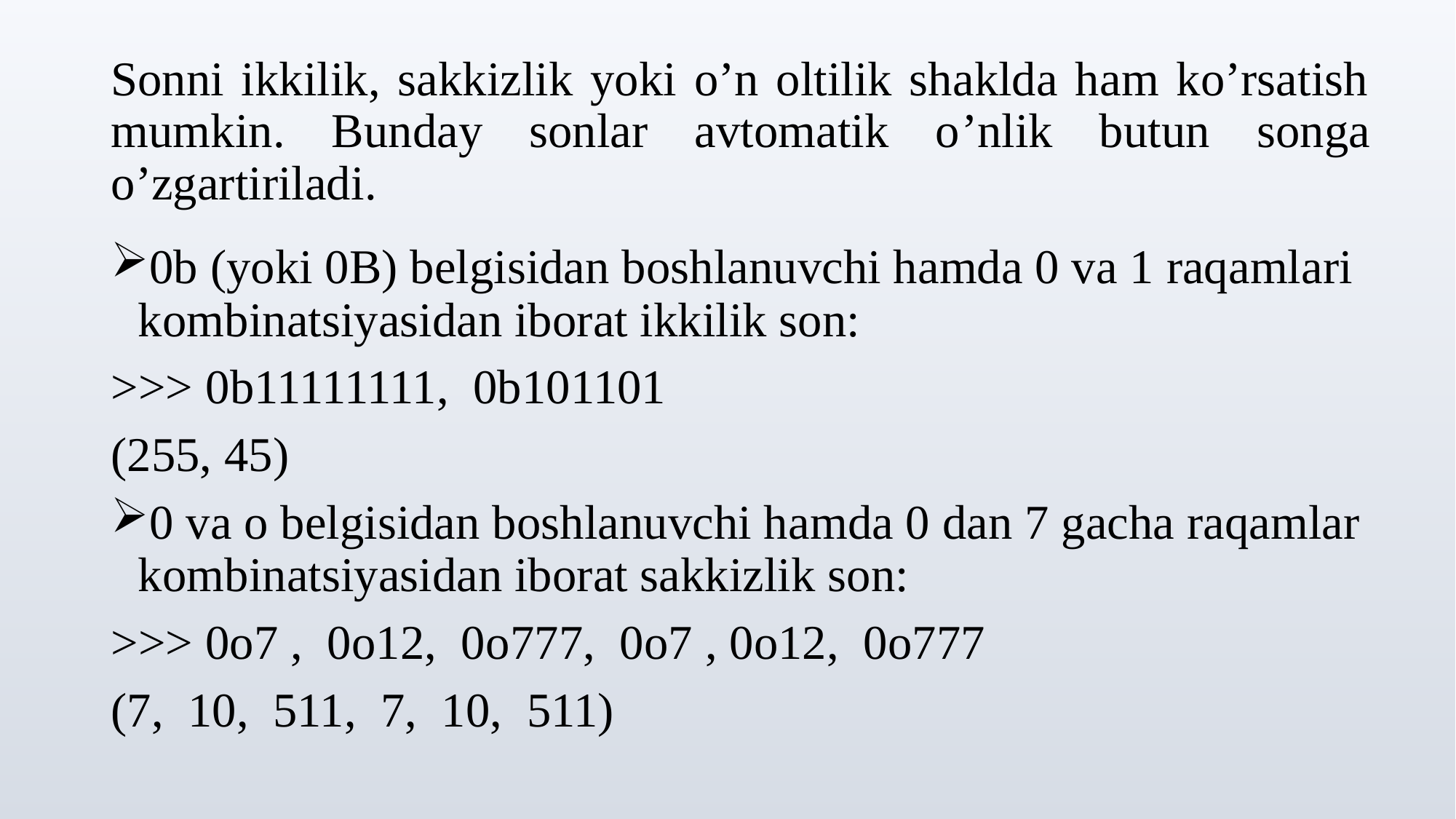

# Sonni ikkilik, sakkizlik yoki o’n oltilik shaklda ham ko’rsatish mumkin. Bunday sonlar avtomatik o’nlik butun songa o’zgartiriladi.
0b (yoki 0B) belgisidan boshlanuvchi hamda 0 va 1 raqamlari kombinatsiyasidan iborat ikkilik son:
>>> 0b11111111,  0b101101
(255, 45)
0 va o belgisidan boshlanuvchi hamda 0 dan 7 gacha raqamlar kombinatsiyasidan iborat sakkizlik son:
>>> 0o7 ,  0о12,  0o777,  0o7 , 0o12,  0o777
(7,  10,  511,  7,  10,  511)